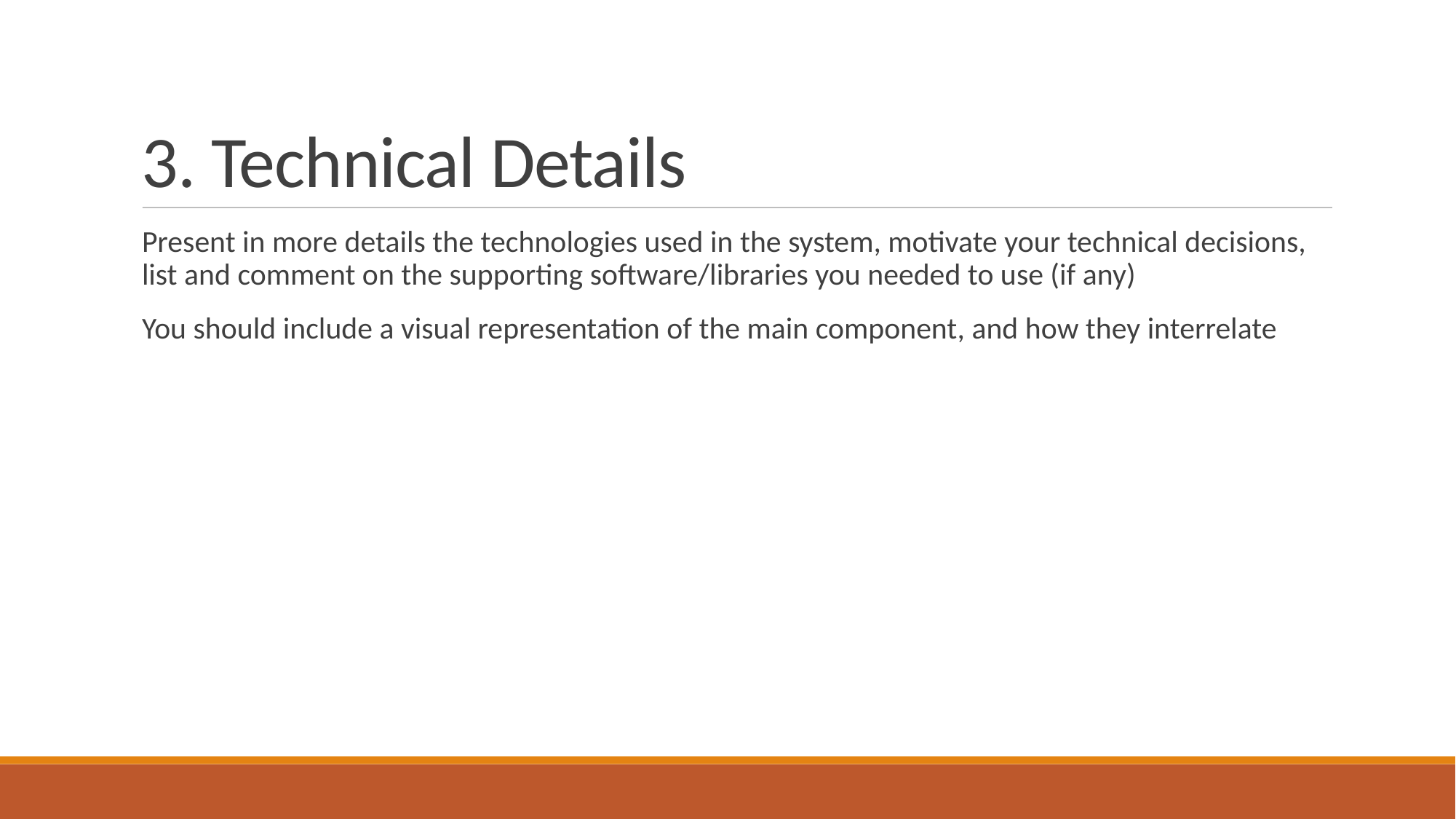

# 3. Technical Details
Present in more details the technologies used in the system, motivate your technical decisions, list and comment on the supporting software/libraries you needed to use (if any)
You should include a visual representation of the main component, and how they interrelate